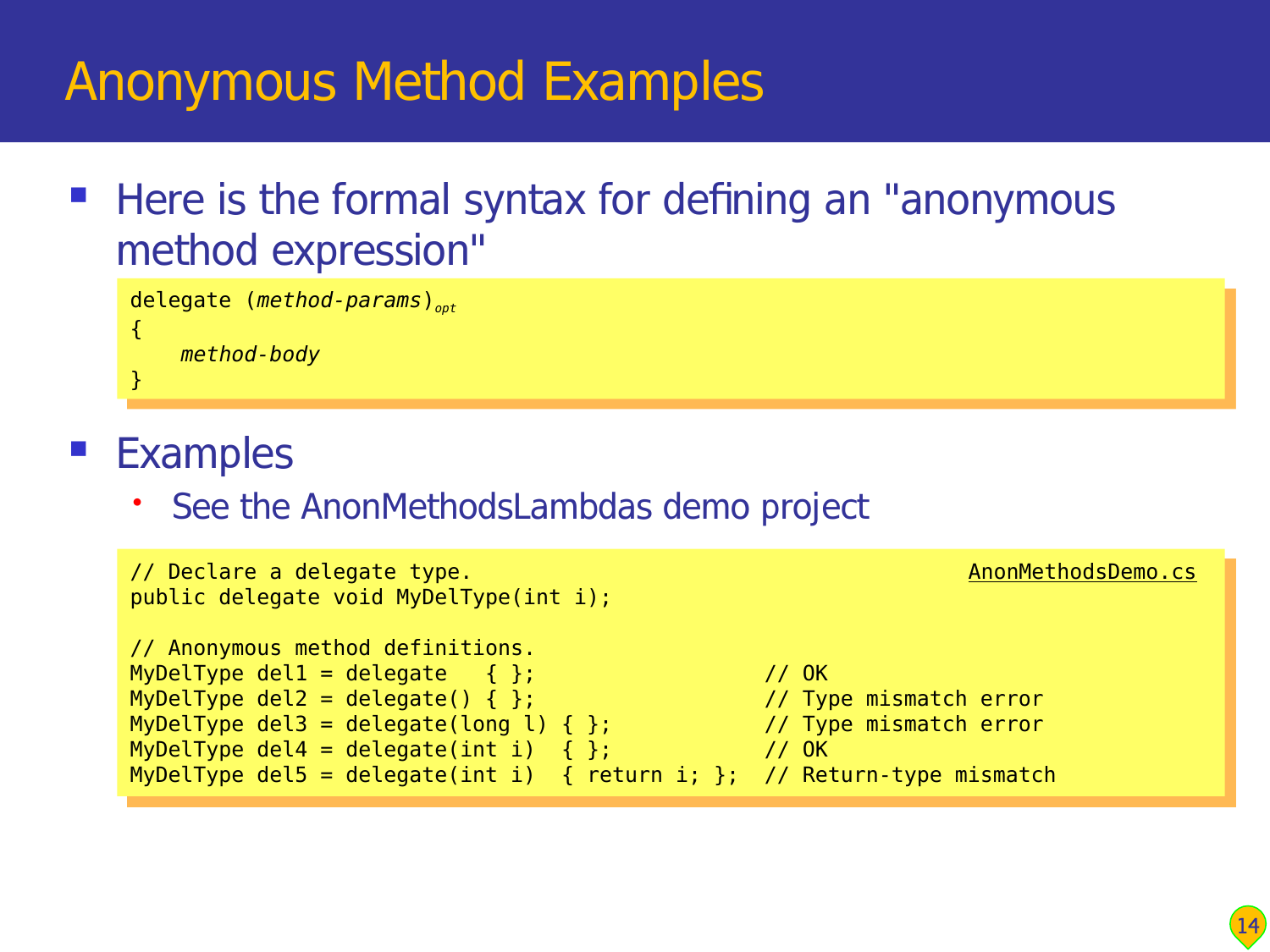

# Anonymous Method Examples
Here is the formal syntax for defining an "anonymous method expression"

Examples
See the AnonMethodsLambdas demo project
delegate (method-params)opt
{
    method-body
}
// Declare a delegate type.                                       AnonMethodsDemo.cs
public delegate void MyDelType(int i);

// Anonymous method definitions.
MyDelType del1 = delegate   { };                  // OK
MyDelType del2 = delegate() { };                  // Type mismatch error
MyDelType del3 = delegate(long l) { };            // Type mismatch error
MyDelType del4 = delegate(int i)  { };            // OK
MyDelType del5 = delegate(int i)  { return i; };  // Return-type mismatch
14